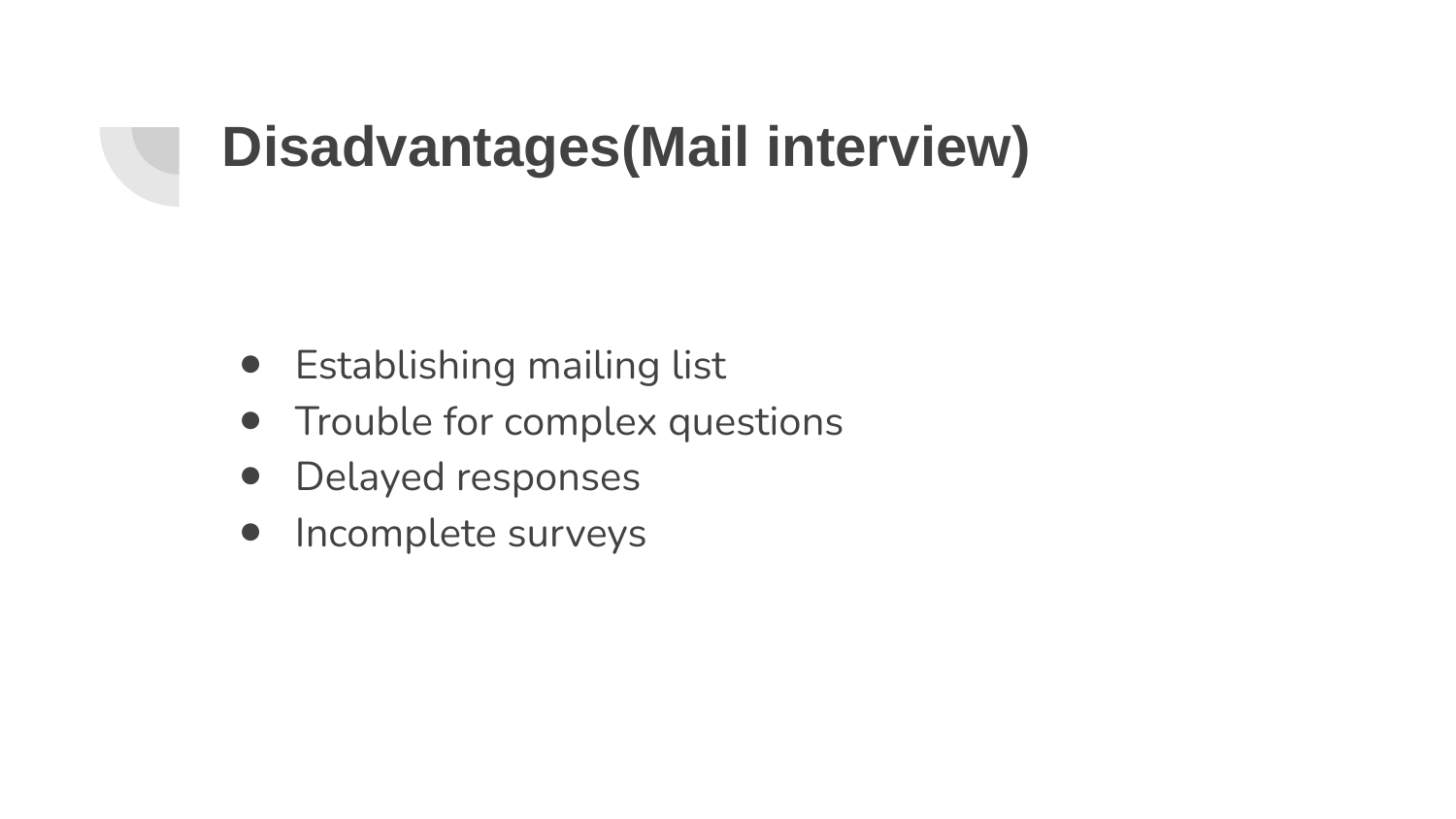

# Disadvantages(Mail interview)

Establishing mailing list
Trouble for complex questions
Delayed responses
Incomplete surveys